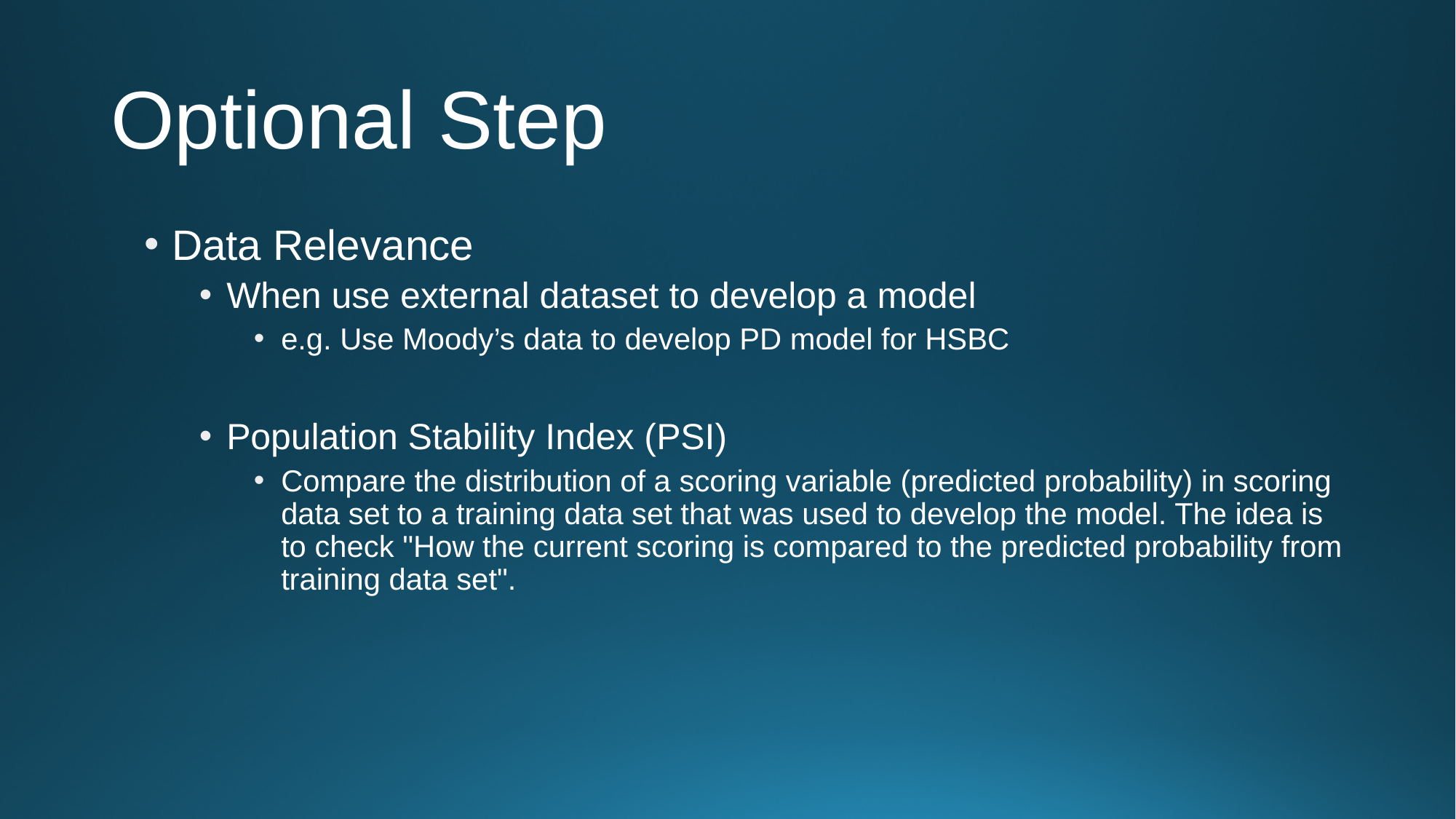

# Optional Step
Data Relevance
When use external dataset to develop a model
e.g. Use Moody’s data to develop PD model for HSBC

Population Stability Index (PSI)
Compare the distribution of a scoring variable (predicted probability) in scoring data set to a training data set that was used to develop the model. The idea is to check "How the current scoring is compared to the predicted probability from training data set".